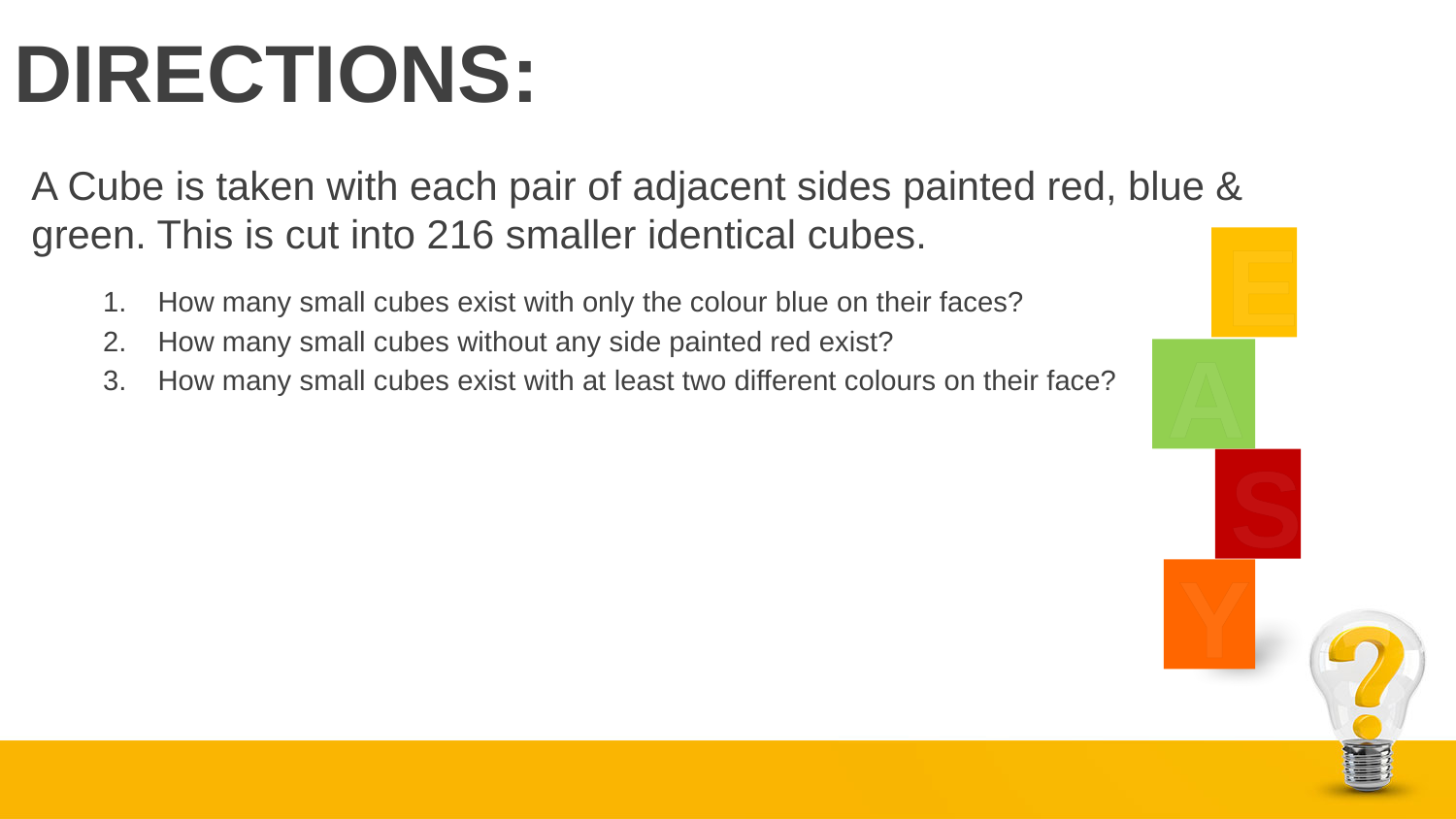

# DIRECTIONS:
A Cube is taken with each pair of adjacent sides painted red, blue & green. This is cut into 216 smaller identical cubes.
E
A
S
Y

How many small cubes exist with only the colour blue on their faces?
How many small cubes without any side painted red exist?
How many small cubes exist with at least two different colours on their face?